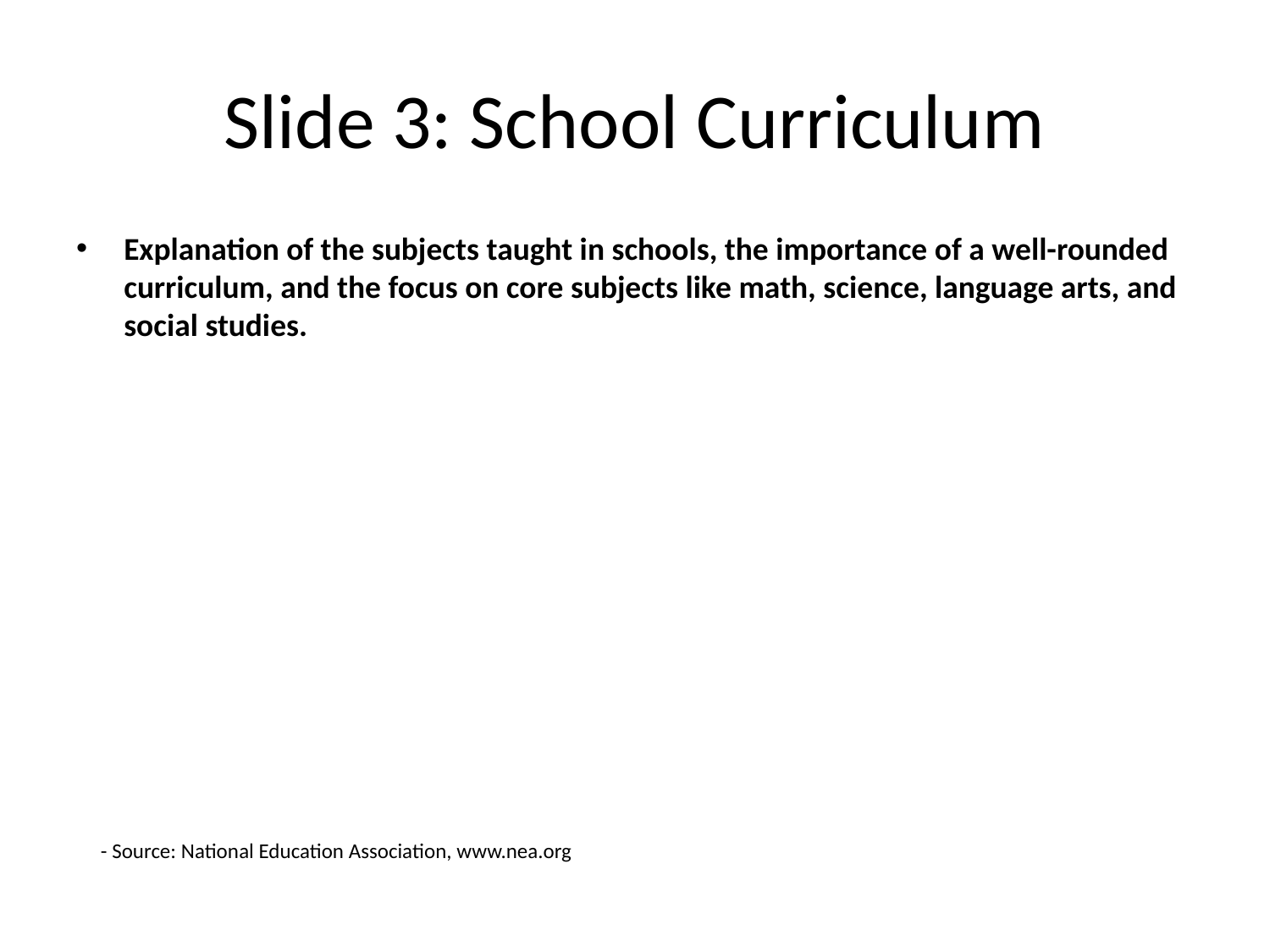

# Slide 3: School Curriculum
Explanation of the subjects taught in schools, the importance of a well-rounded curriculum, and the focus on core subjects like math, science, language arts, and social studies.

- Source: National Education Association, www.nea.org